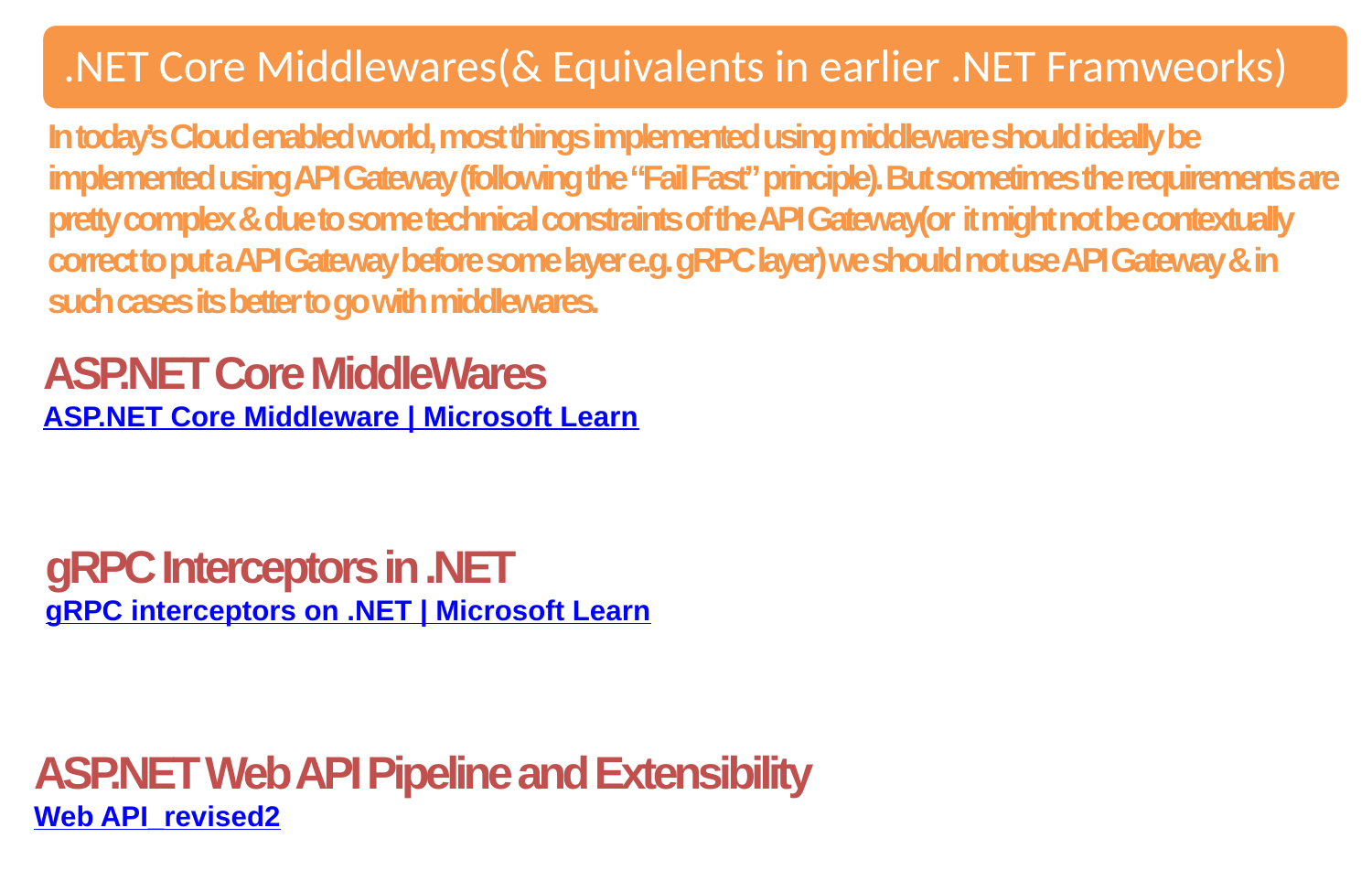

.NET Core Middlewares(& Equivalents in earlier .NET Framweorks)
In today’s Cloud enabled world, most things implemented using middleware should ideally be implemented using API Gateway (following the “Fail Fast” principle). But sometimes the requirements are pretty complex & due to some technical constraints of the API Gateway(or  it might not be contextually correct to put a API Gateway before some layer e.g. gRPC layer) we should not use API Gateway & in such cases its better to go with middlewares.

ASP.NET Core MiddleWares
ASP.NET Core Middleware | Microsoft Learn
gRPC Interceptors in .NET
gRPC interceptors on .NET | Microsoft Learn
ASP.NET Web API Pipeline and Extensibility
Web API_revised2